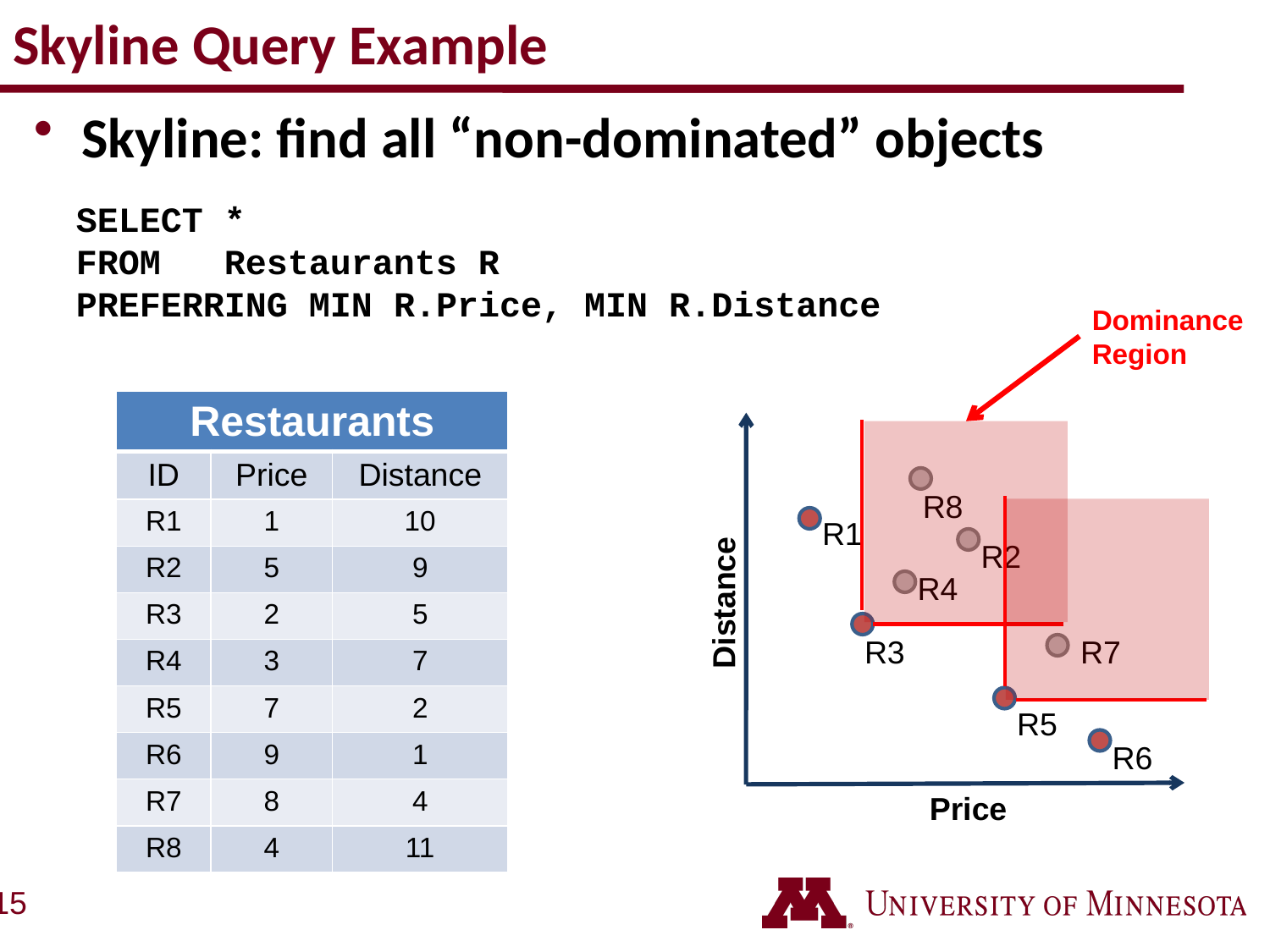

# Skyline Query Example
Skyline: find all “non-dominated” objects
SELECT *
FROM 	 Restaurants R
PREFERRING MIN R.Price, MIN R.Distance
Dominance
Region
| Restaurants |  |  |
| --- | --- | --- |
| ID | Price | Distance |
| R1 | 1 | 10 |
| R2 | 5 | 9 |
| R3 | 2 | 5 |
| R4 | 3 | 7 |
| R5 | 7 | 2 |
| R6 | 9 | 1 |
| R7 | 8 | 4 |
| R8 | 4 | 11 |

R8

R1

R2
R4

Distance

R3
R7

R5

R6
Price